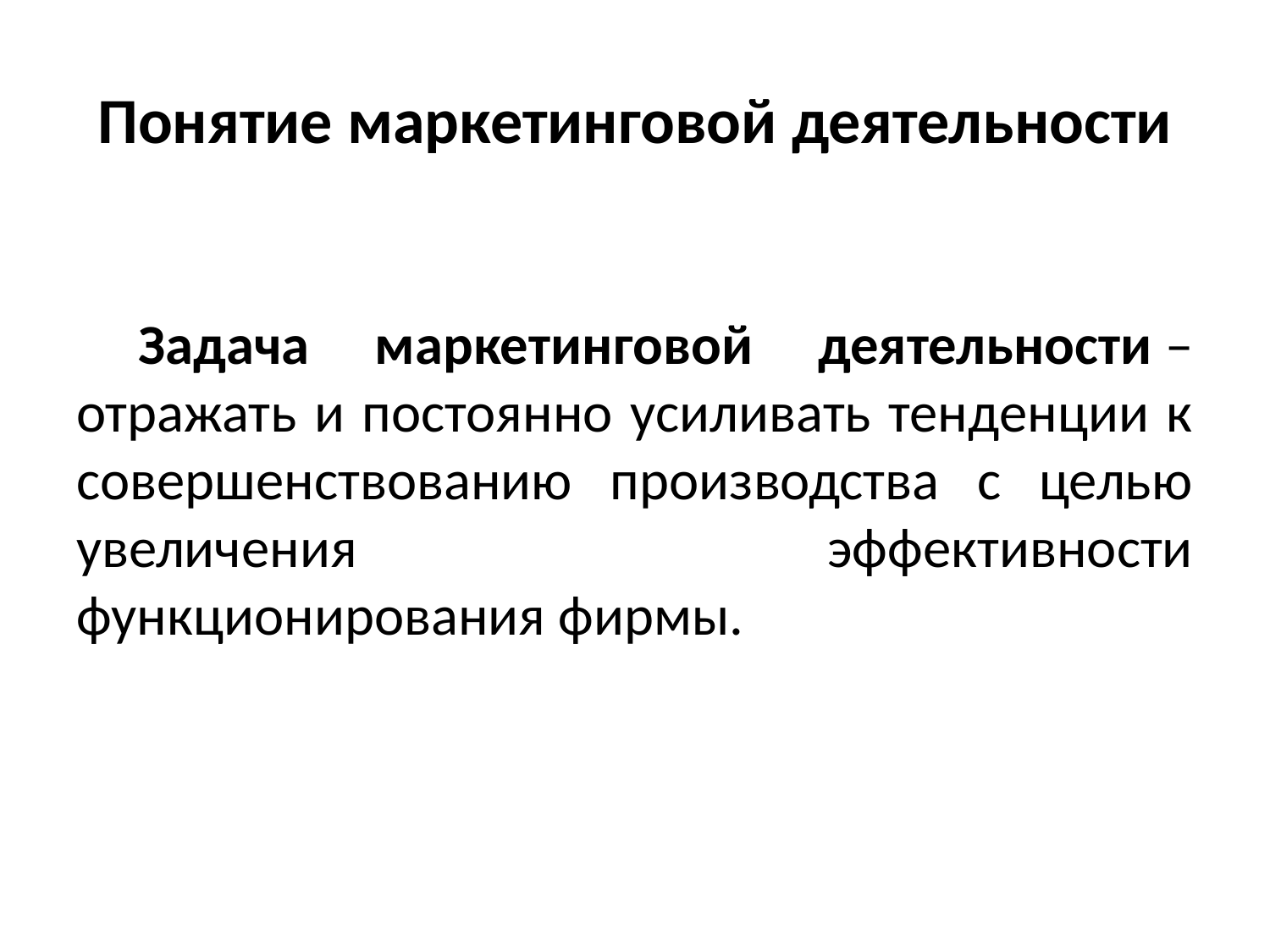

# Понятие маркетинговой деятельности

Задача маркетинговой деятельности – отражать и постоянно усиливать тенденции к совершенствованию производства с целью увеличения эффективности функционирования фирмы.